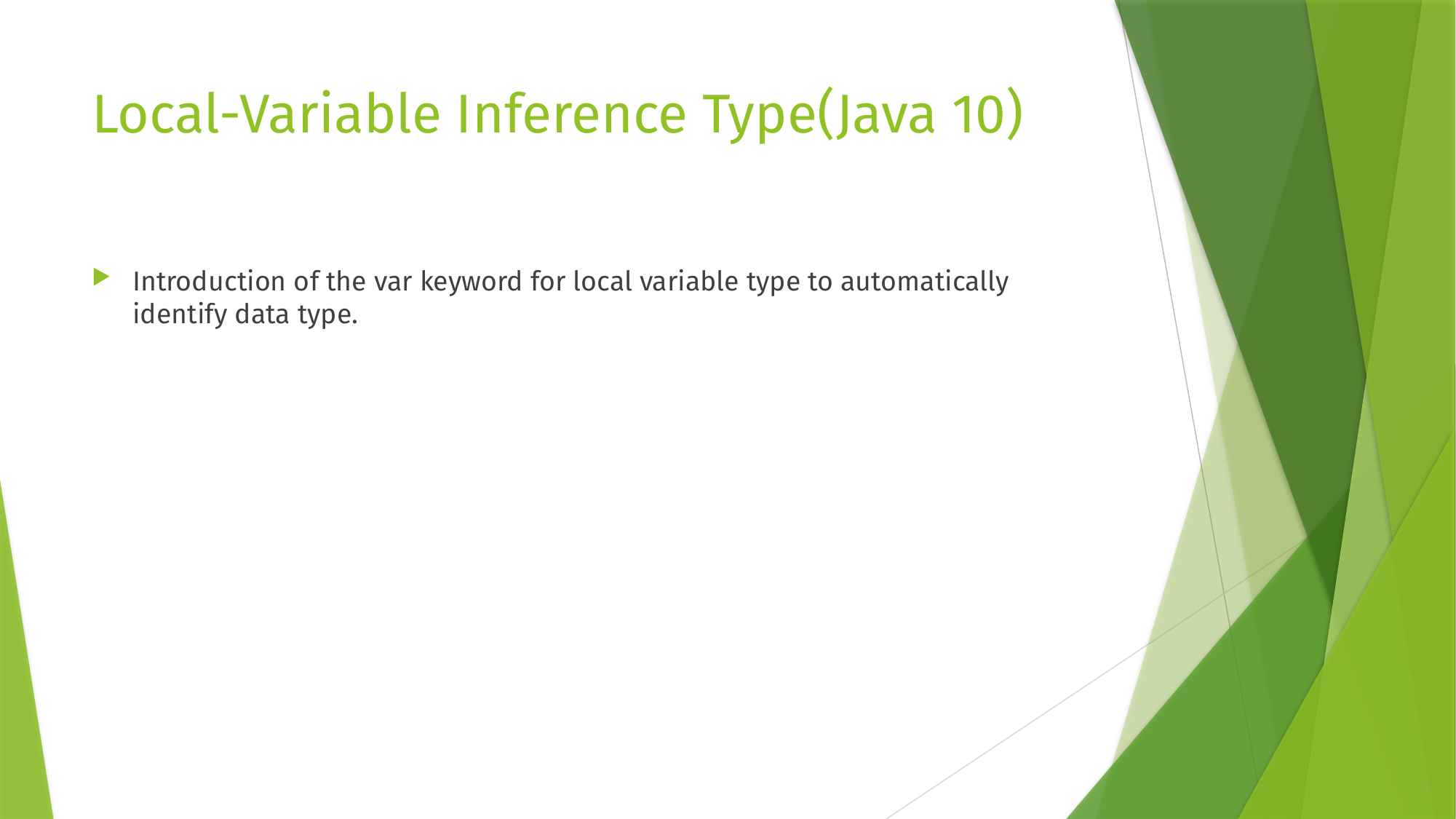

# Local-Variable Inference Type(Java 10)
Introduction of the var keyword for local variable type to automatically identify data type.